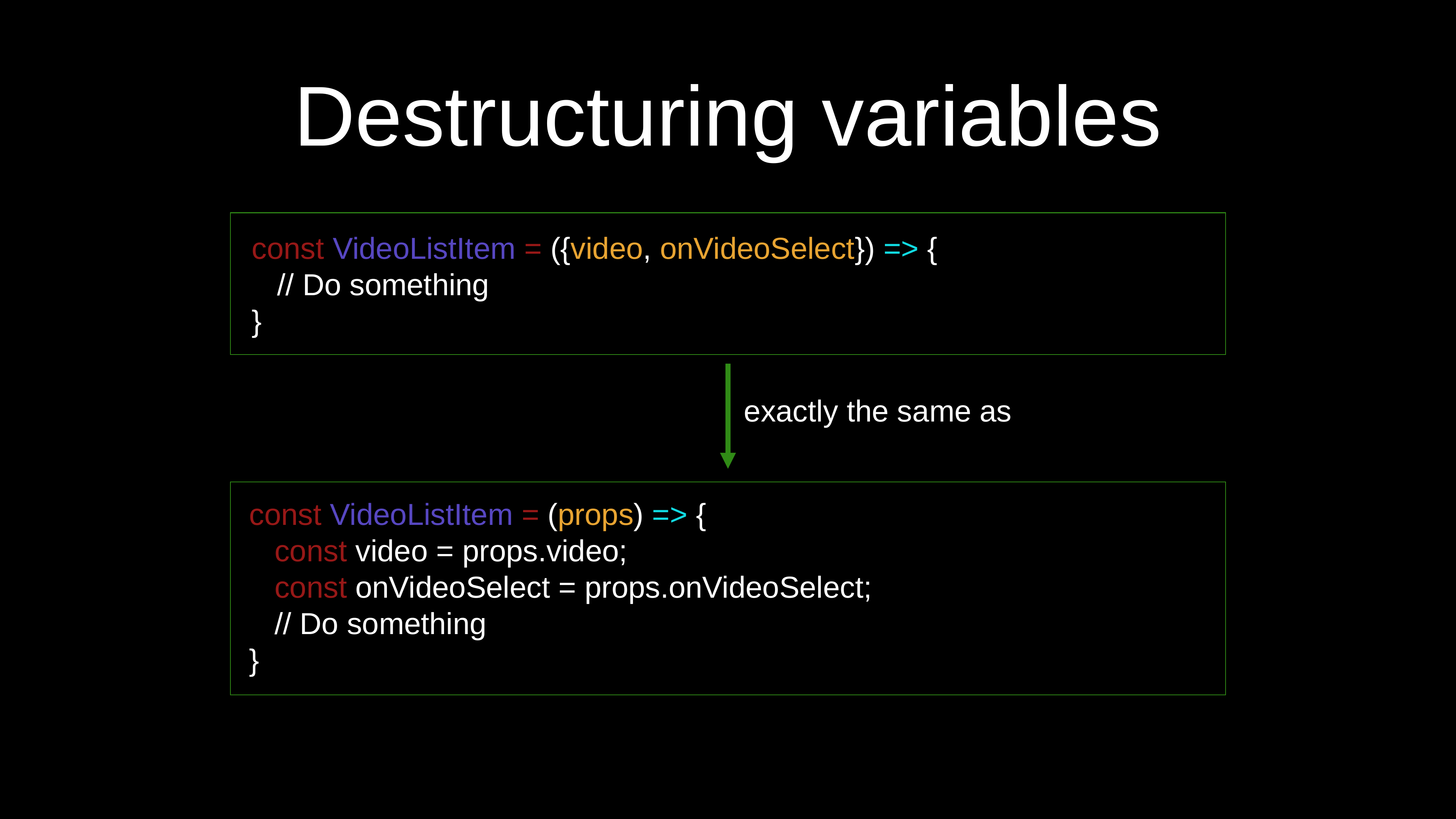

# Destructuring variables

const VideoListItem = ({video, onVideoSelect}) => {
   // Do something
}

exactly the same as

const VideoListItem = (props) => {
   const video = props.video;
   const onVideoSelect = props.onVideoSelect;
   // Do something
}